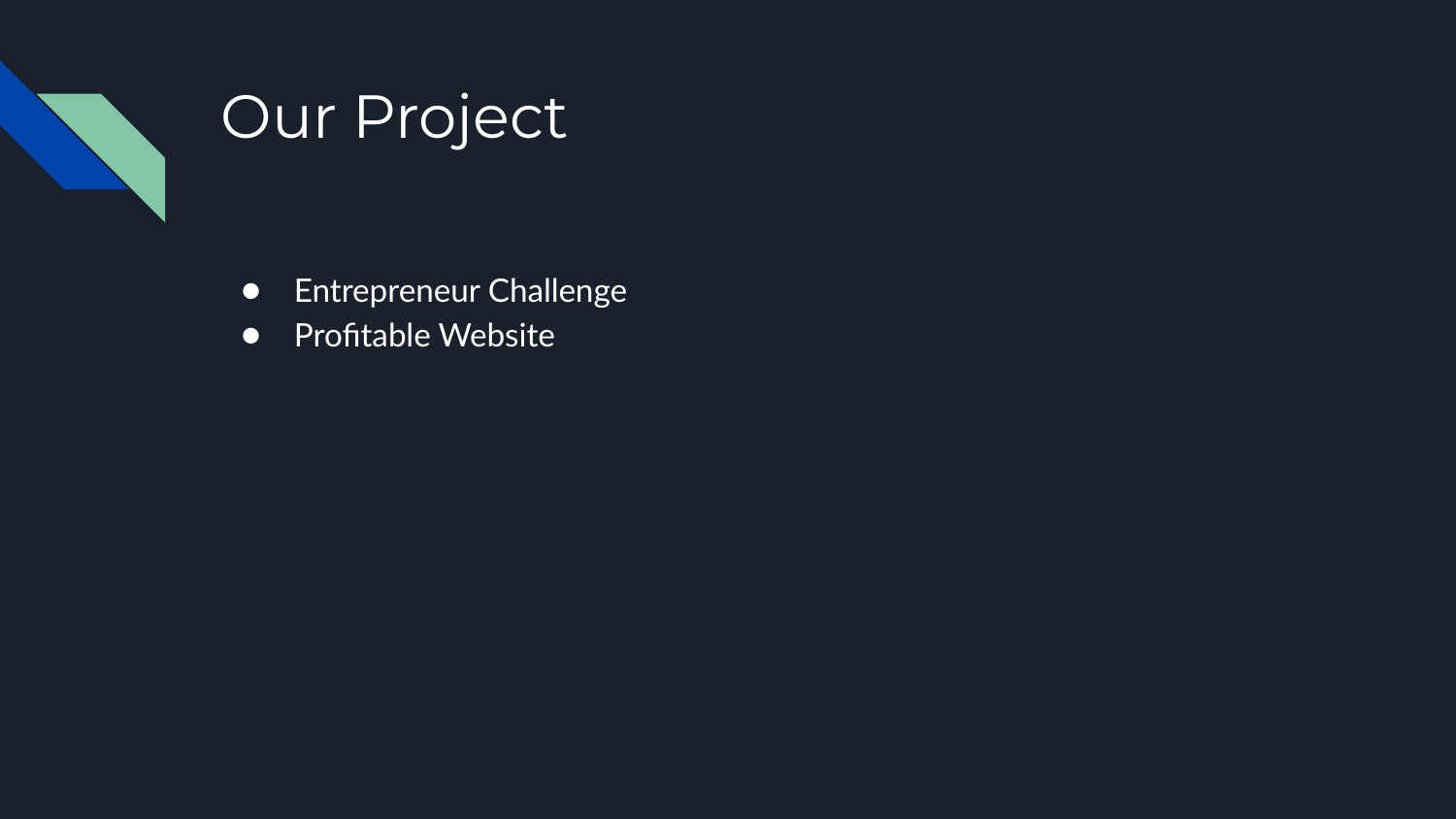

# Our Project
Entrepreneur Challenge
Profitable Website